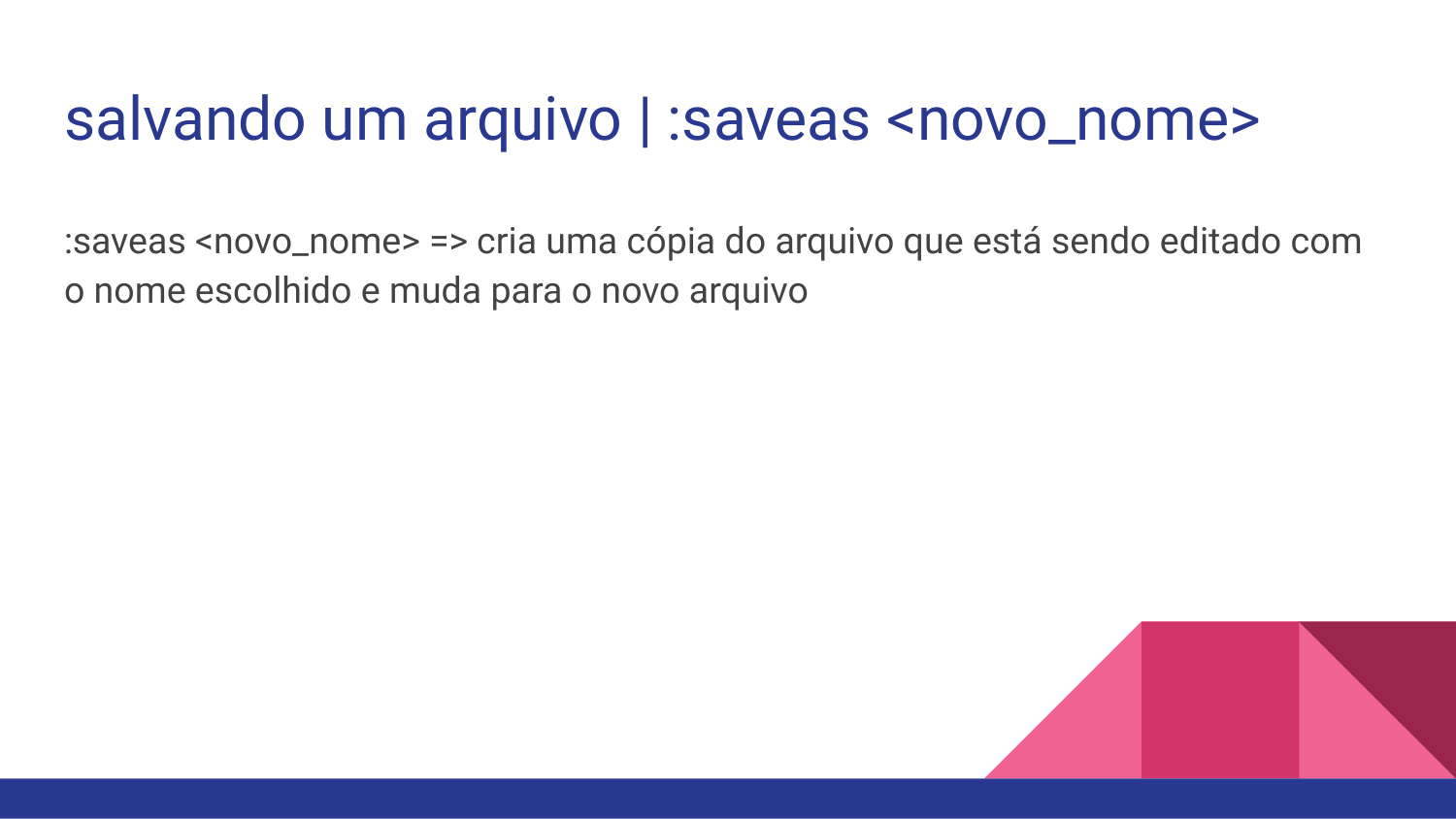

# salvando um arquivo | :saveas <novo_nome>
:saveas <novo_nome> => cria uma cópia do arquivo que está sendo editado com o nome escolhido e muda para o novo arquivo